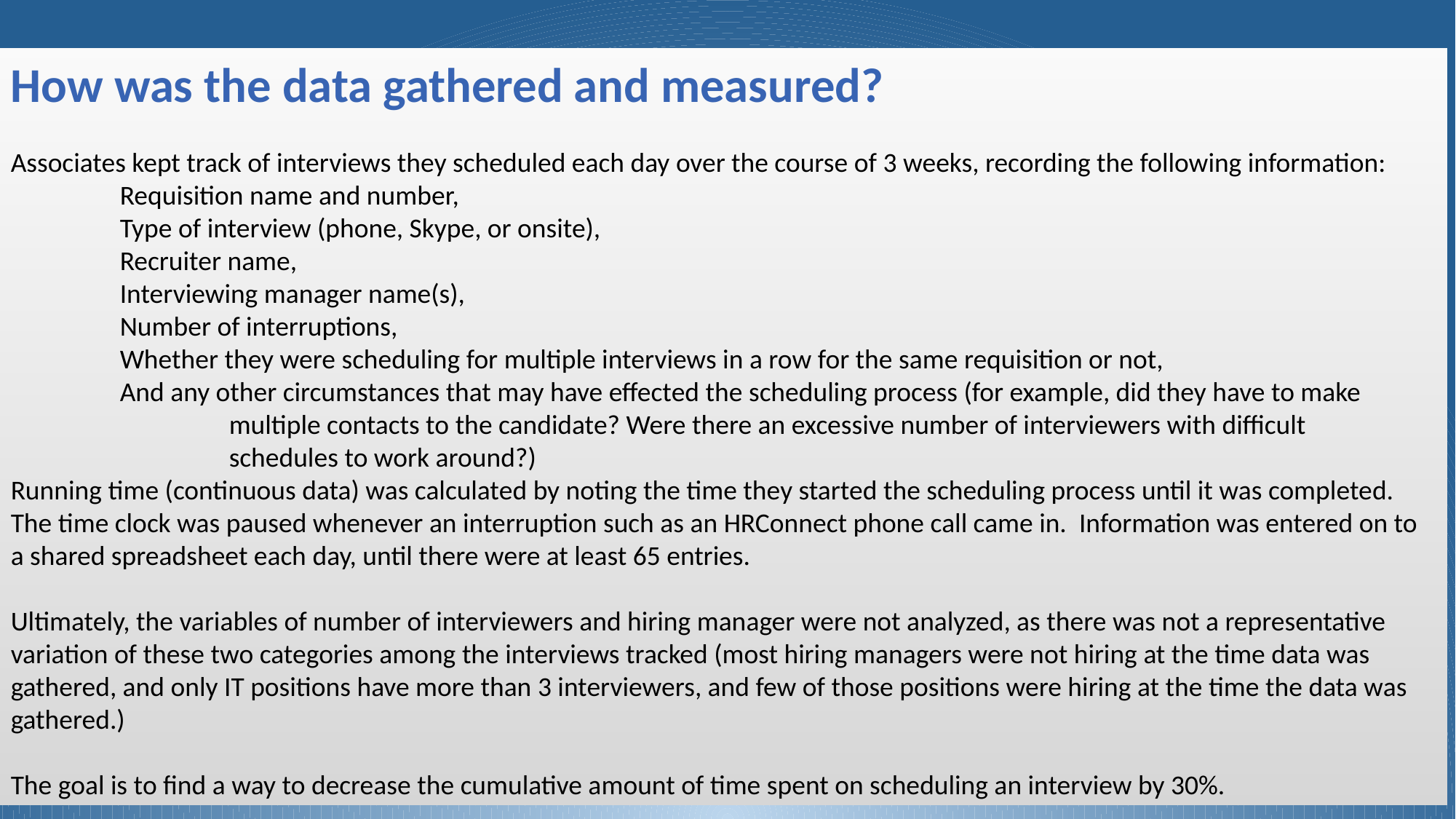

How was the data gathered and measured?

Associates kept track of interviews they scheduled each day over the course of 3 weeks, recording the following information:
	Requisition name and number,
Type of interview (phone, Skype, or onsite),
Recruiter name,
Interviewing manager name(s),
	Number of interruptions,
	Whether they were scheduling for multiple interviews in a row for the same requisition or not,
	And any other circumstances that may have effected the scheduling process (for example, did they have to make 			multiple contacts to the candidate? Were there an excessive number of interviewers with difficult 				schedules to work around?)
Running time (continuous data) was calculated by noting the time they started the scheduling process until it was completed. The time clock was paused whenever an interruption such as an HRConnect phone call came in.  Information was entered on to a shared spreadsheet each day, until there were at least 65 entries.

Ultimately, the variables of number of interviewers and hiring manager were not analyzed, as there was not a representative variation of these two categories among the interviews tracked (most hiring managers were not hiring at the time data was gathered, and only IT positions have more than 3 interviewers, and few of those positions were hiring at the time the data was gathered.)

The goal is to find a way to decrease the cumulative amount of time spent on scheduling an interview by 30%.